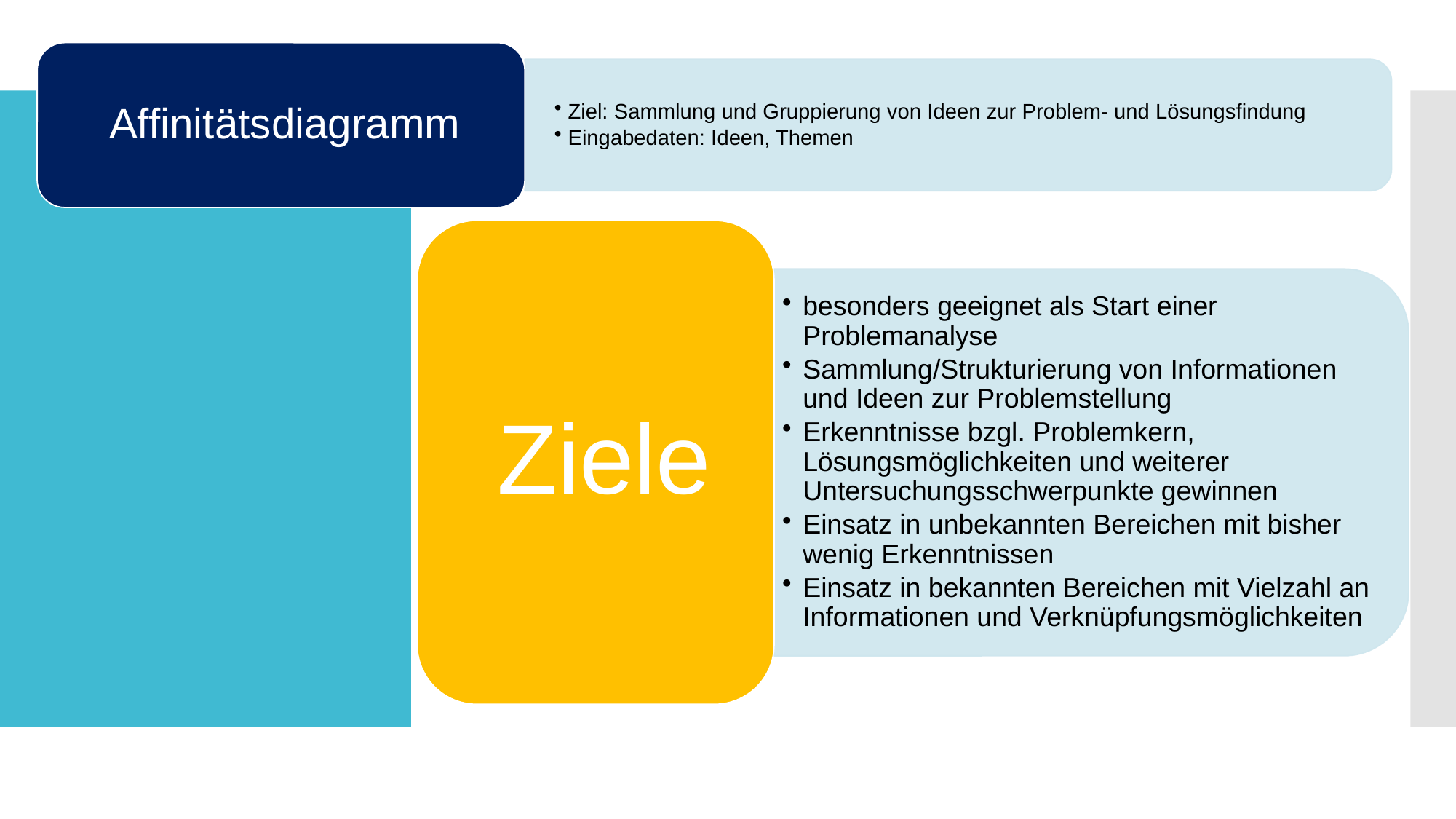

Ziel: Sammlung und Gruppierung von Ideen zur Problem- und Lösungsfindung
Eingabedaten: Ideen, Themen
Affinitätsdiagramm

#
besonders geeignet als Start einer Problemanalyse
Sammlung/Strukturierung von Informationen und Ideen zur Problemstellung
Erkenntnisse bzgl. Problemkern, Lösungsmöglichkeiten und weiterer Untersuchungsschwerpunkte gewinnen
Einsatz in unbekannten Bereichen mit bisher wenig Erkenntnissen
Einsatz in bekannten Bereichen mit Vielzahl an Informationen und Verknüpfungsmöglichkeiten
Ziele